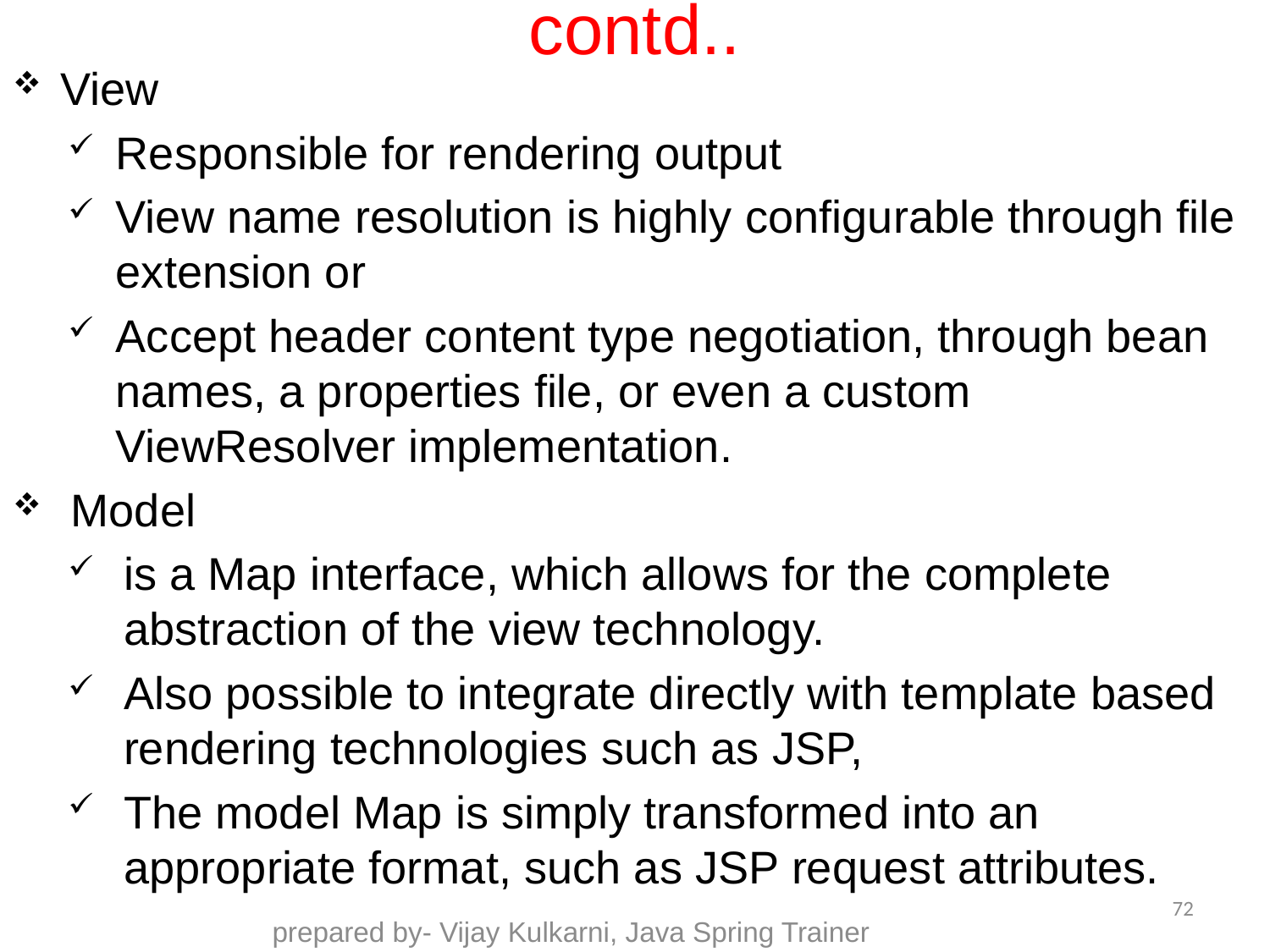

# contd..
View
Responsible for rendering output
View name resolution is highly configurable through file extension or
Accept header content type negotiation, through bean names, a properties file, or even a custom ViewResolver implementation.
 Model
is a Map interface, which allows for the complete abstraction of the view technology.
Also possible to integrate directly with template based rendering technologies such as JSP,
The model Map is simply transformed into an appropriate format, such as JSP request attributes.
72
prepared by- Vijay Kulkarni, Java Spring Trainer